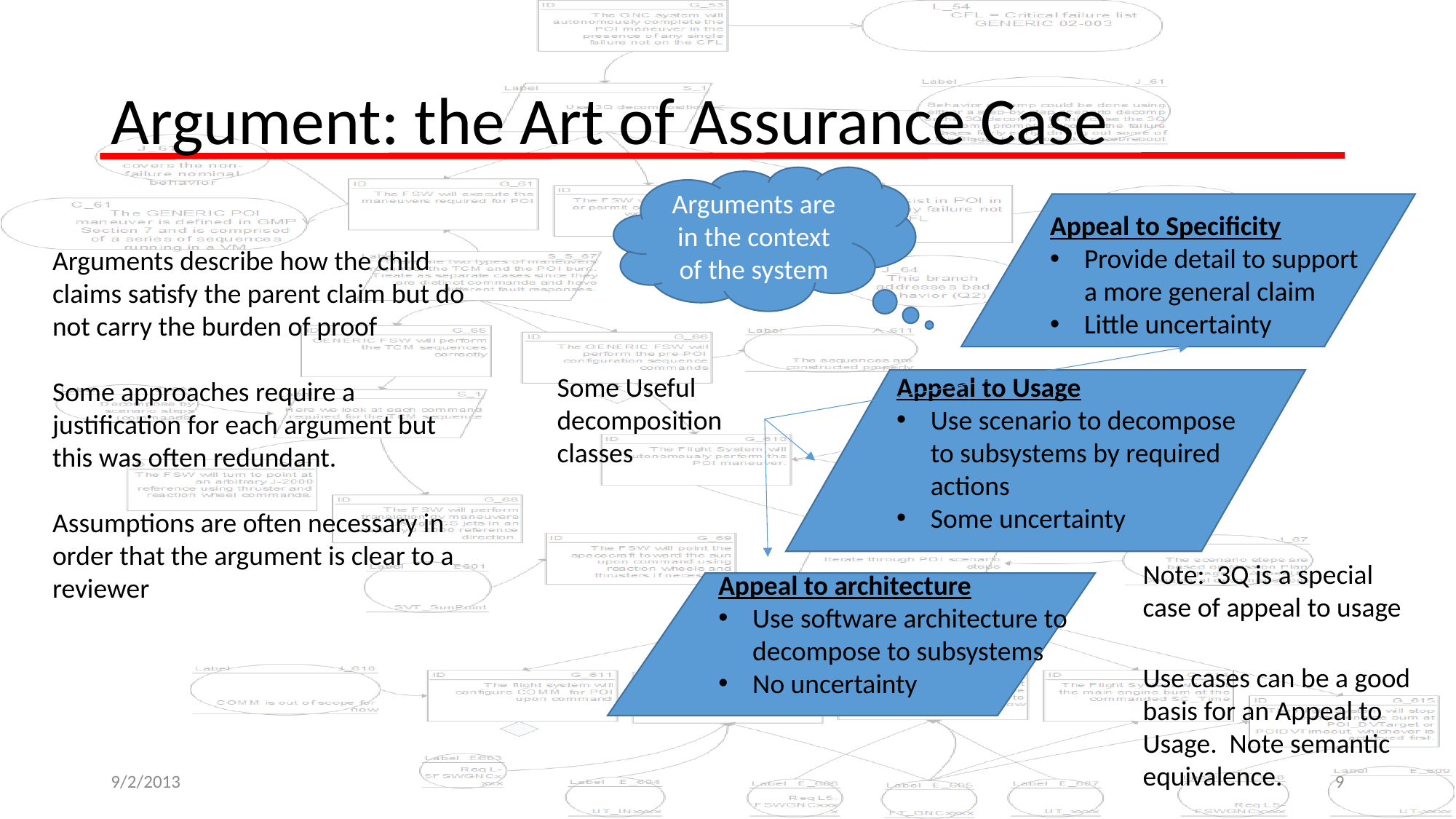

# Argument: the Art of Assurance Case
Arguments are in the context of the system

Appeal to Specificity
Provide detail to support a more general claim
Little uncertainty
Arguments describe how the child claims satisfy the parent claim but do not carry the burden of proof

Some approaches require a justification for each argument but this was often redundant.

Assumptions are often necessary in order that the argument is clear to a reviewer
Some Useful decomposition classes
Appeal to Usage
Use scenario to decompose to subsystems by required actions
Some uncertainty

Note:  3Q is a special case of appeal to usage
Appeal to architecture
Use software architecture to decompose to subsystems
No uncertainty

Use cases can be a good basis for an Appeal to Usage.  Note semantic equivalence.
9/2/2013
9